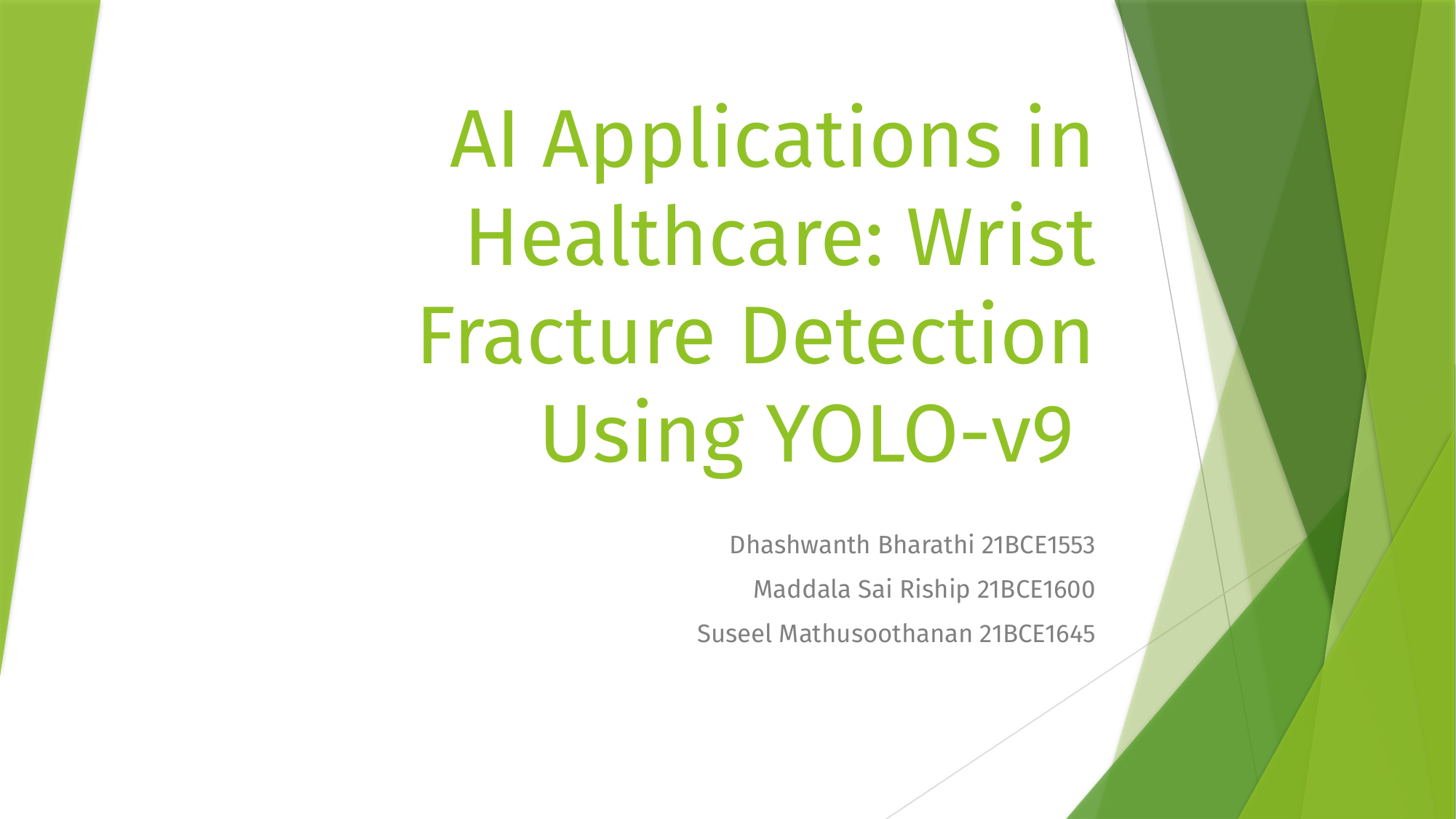

# AI Applications in Healthcare: Wrist Fracture Detection Using YOLO-v9
Dhashwanth Bharathi 21BCE1553
Maddala Sai Riship 21BCE1600
Suseel Mathusoothanan 21BCE1645